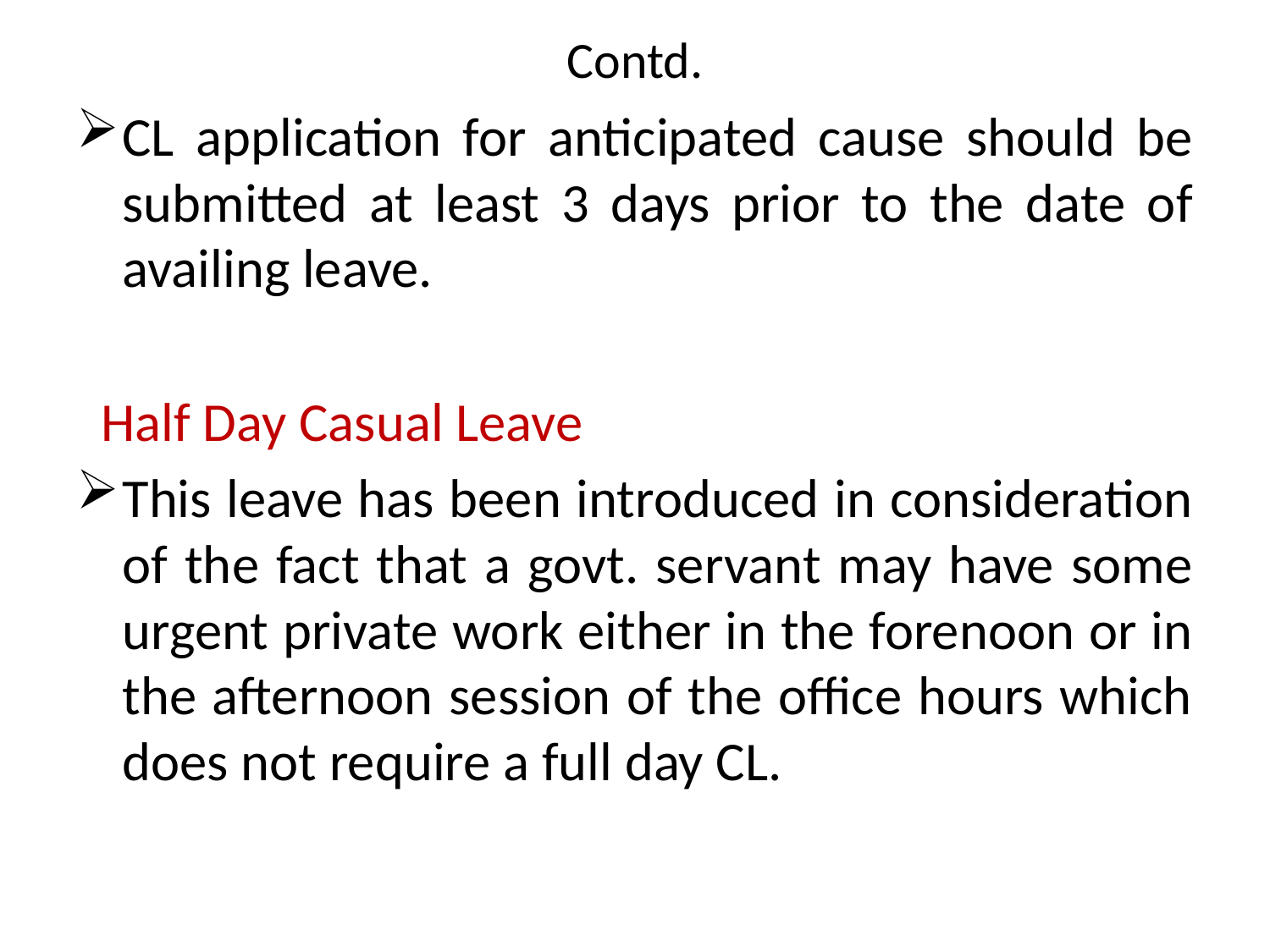

# Contd.
CL application for anticipated cause should be submitted at least 3 days prior to the date of availing leave.

  Half Day Casual Leave
This leave has been introduced in consideration of the fact that a govt. servant may have some urgent private work either in the forenoon or in the afternoon session of the office hours which does not require a full day CL.